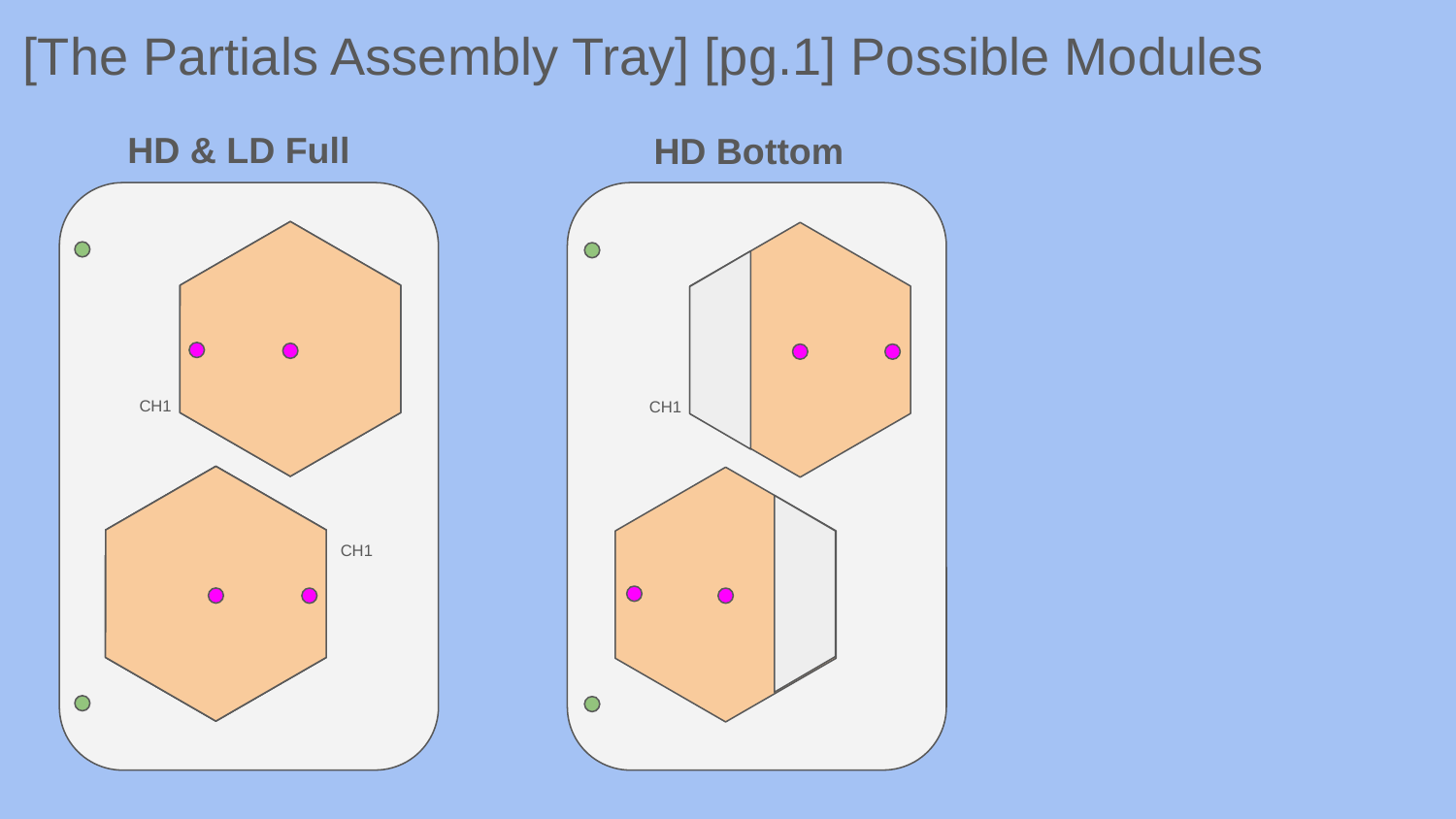

[The Partials Assembly Tray] [pg.1] Possible Modules
HD & LD Full
HD Bottom

CH1
CH1

CH1